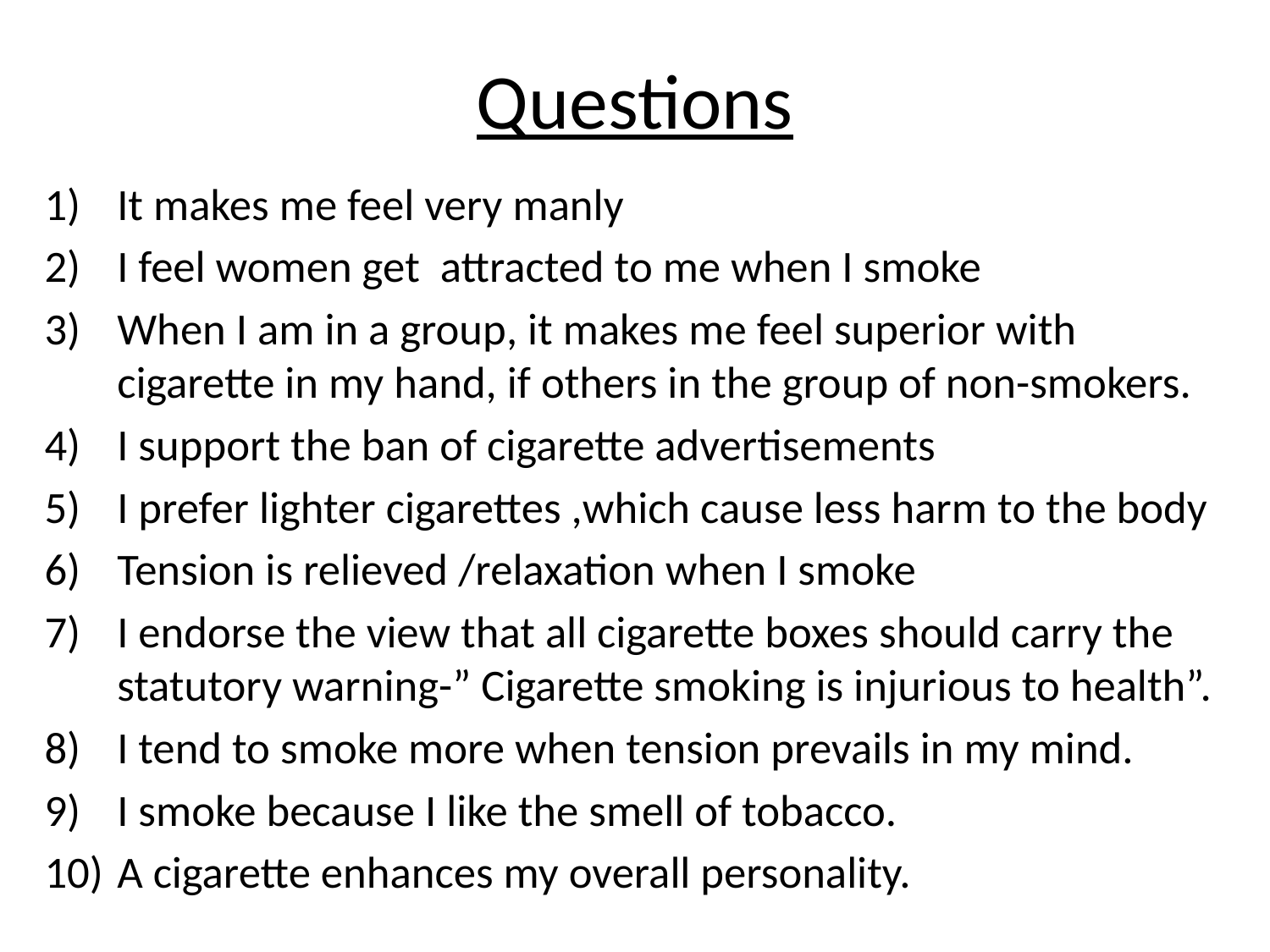

# Questions
It makes me feel very manly
I feel women get  attracted to me when I smoke
When I am in a group, it makes me feel superior with cigarette in my hand, if others in the group of non-smokers.
I support the ban of cigarette advertisements
I prefer lighter cigarettes ,which cause less harm to the body
Tension is relieved /relaxation when I smoke
I endorse the view that all cigarette boxes should carry the statutory warning-” Cigarette smoking is injurious to health”.
I tend to smoke more when tension prevails in my mind.
I smoke because I like the smell of tobacco.
A cigarette enhances my overall personality.